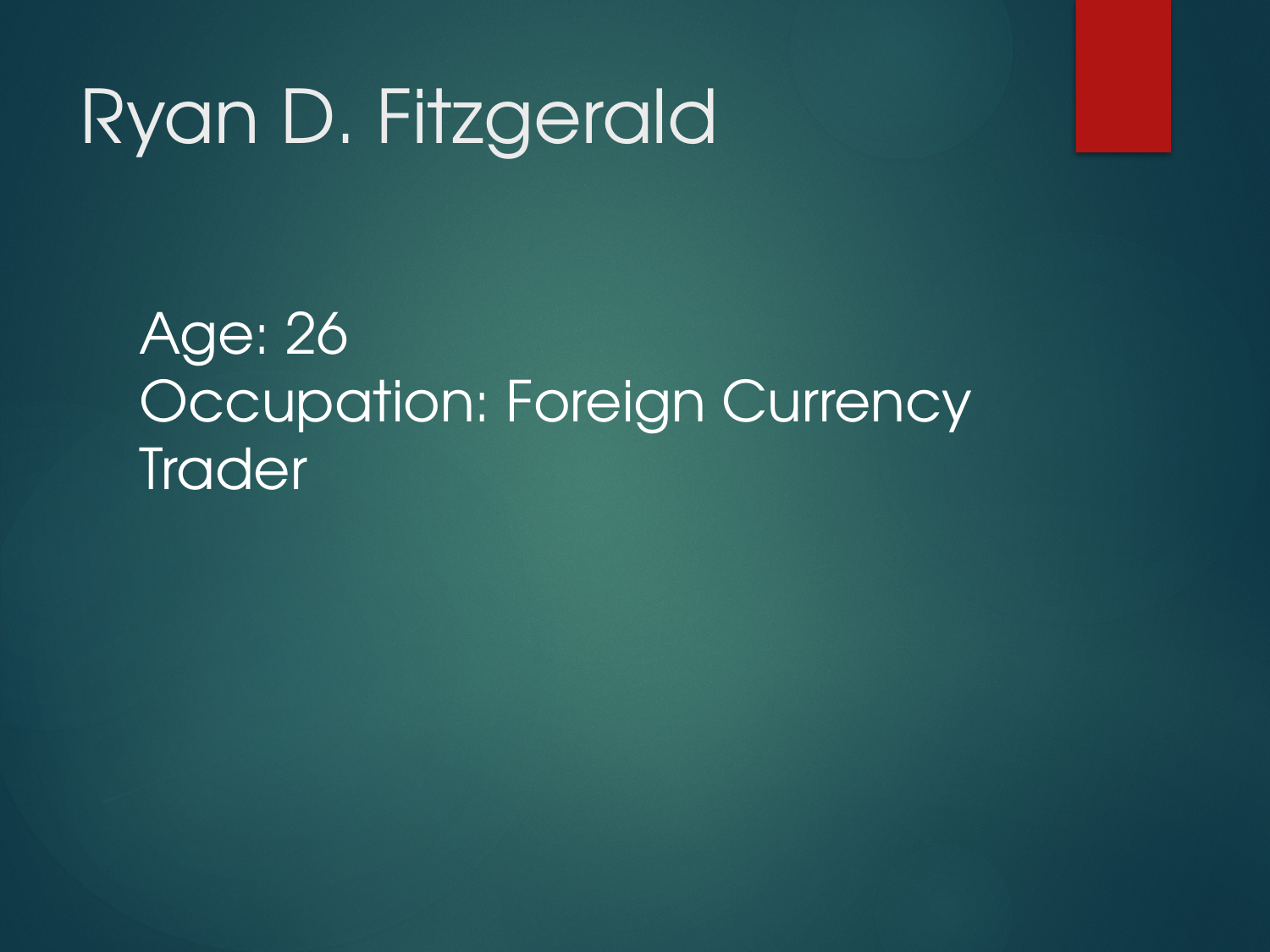

# Ryan D. Fitzgerald

Age: 26
Occupation: Foreign Currency Trader